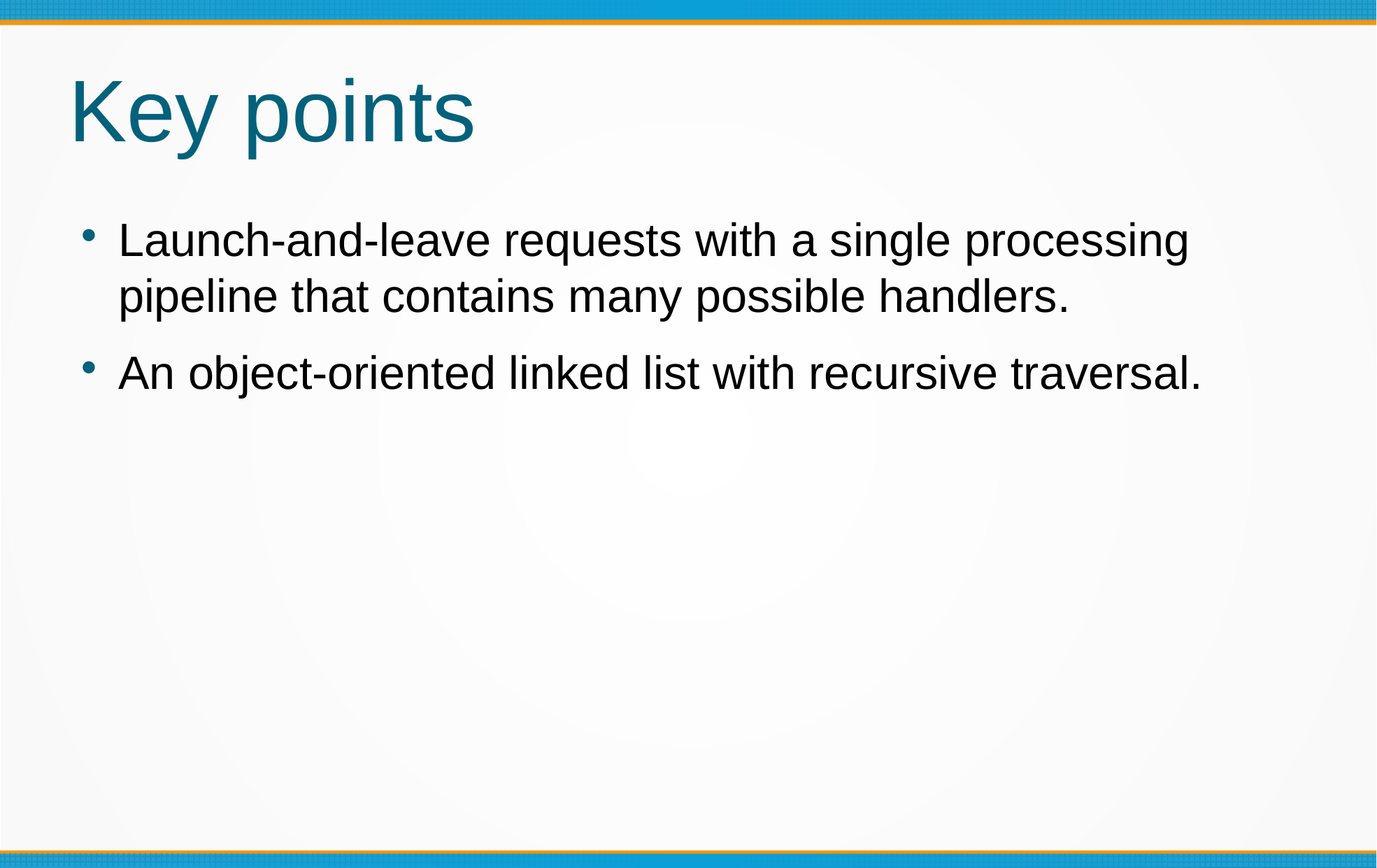

Key points
Launch-and-leave requests with a single processing pipeline that contains many possible handlers.
An object-oriented linked list with recursive traversal.